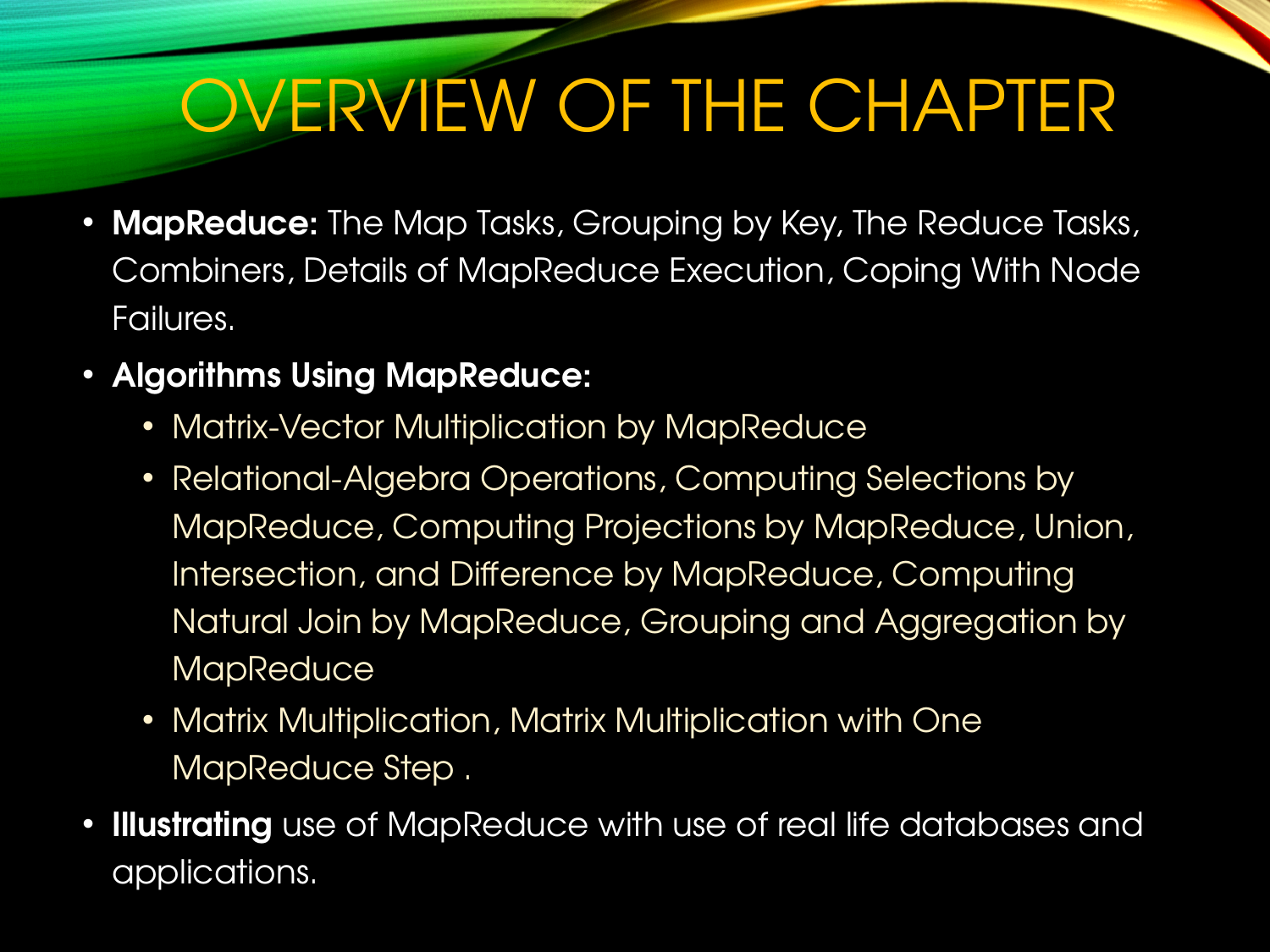

# OVERVIEW OF THE CHAPTER
MapReduce: The Map Tasks, Grouping by Key, The Reduce Tasks, Combiners, Details of MapReduce Execution, Coping With Node Failures.
Algorithms Using MapReduce:
Matrix-Vector Multiplication by MapReduce
Relational-Algebra Operations, Computing Selections by MapReduce, Computing Projections by MapReduce, Union, Intersection, and Difference by MapReduce, Computing Natural Join by MapReduce, Grouping and Aggregation by MapReduce
Matrix Multiplication, Matrix Multiplication with One MapReduce Step .
Illustrating use of MapReduce with use of real life databases and applications.